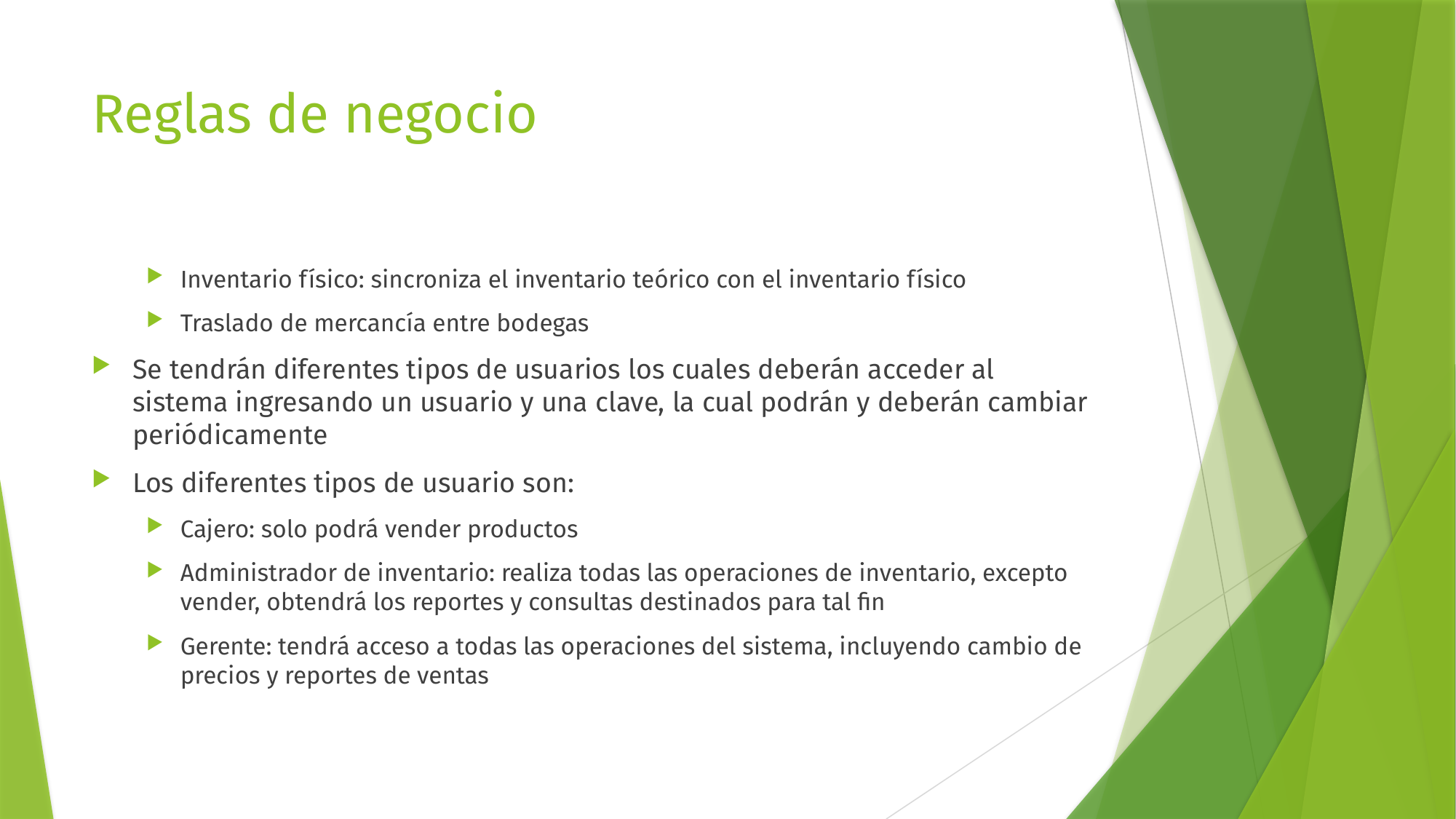

# Reglas de negocio
Inventario físico: sincroniza el inventario teórico con el inventario físico
Traslado de mercancía entre bodegas
Se tendrán diferentes tipos de usuarios los cuales deberán acceder al sistema ingresando un usuario y una clave, la cual podrán y deberán cambiar periódicamente
Los diferentes tipos de usuario son:
Cajero: solo podrá vender productos
Administrador de inventario: realiza todas las operaciones de inventario, excepto vender, obtendrá los reportes y consultas destinados para tal fin
Gerente: tendrá acceso a todas las operaciones del sistema, incluyendo cambio de precios y reportes de ventas